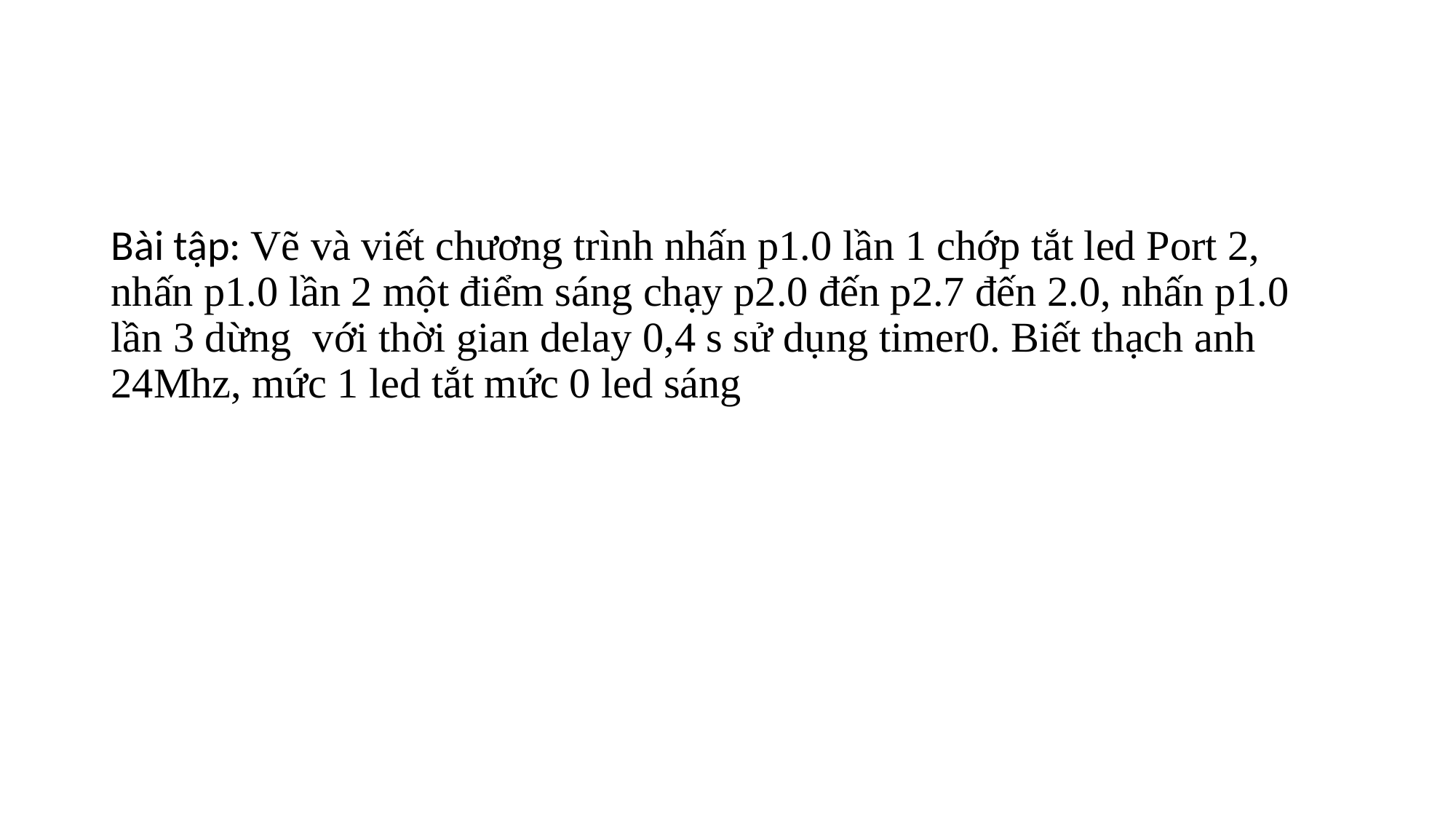

#
Bài tập: Vẽ và viết chương trình nhấn p1.0 lần 1 chớp tắt led Port 2, nhấn p1.0 lần 2 một điểm sáng chạy p2.0 đến p2.7 đến 2.0, nhấn p1.0 lần 3 dừng  với thời gian delay 0,4 s sử dụng timer0. Biết thạch anh 24Mhz, mức 1 led tắt mức 0 led sáng